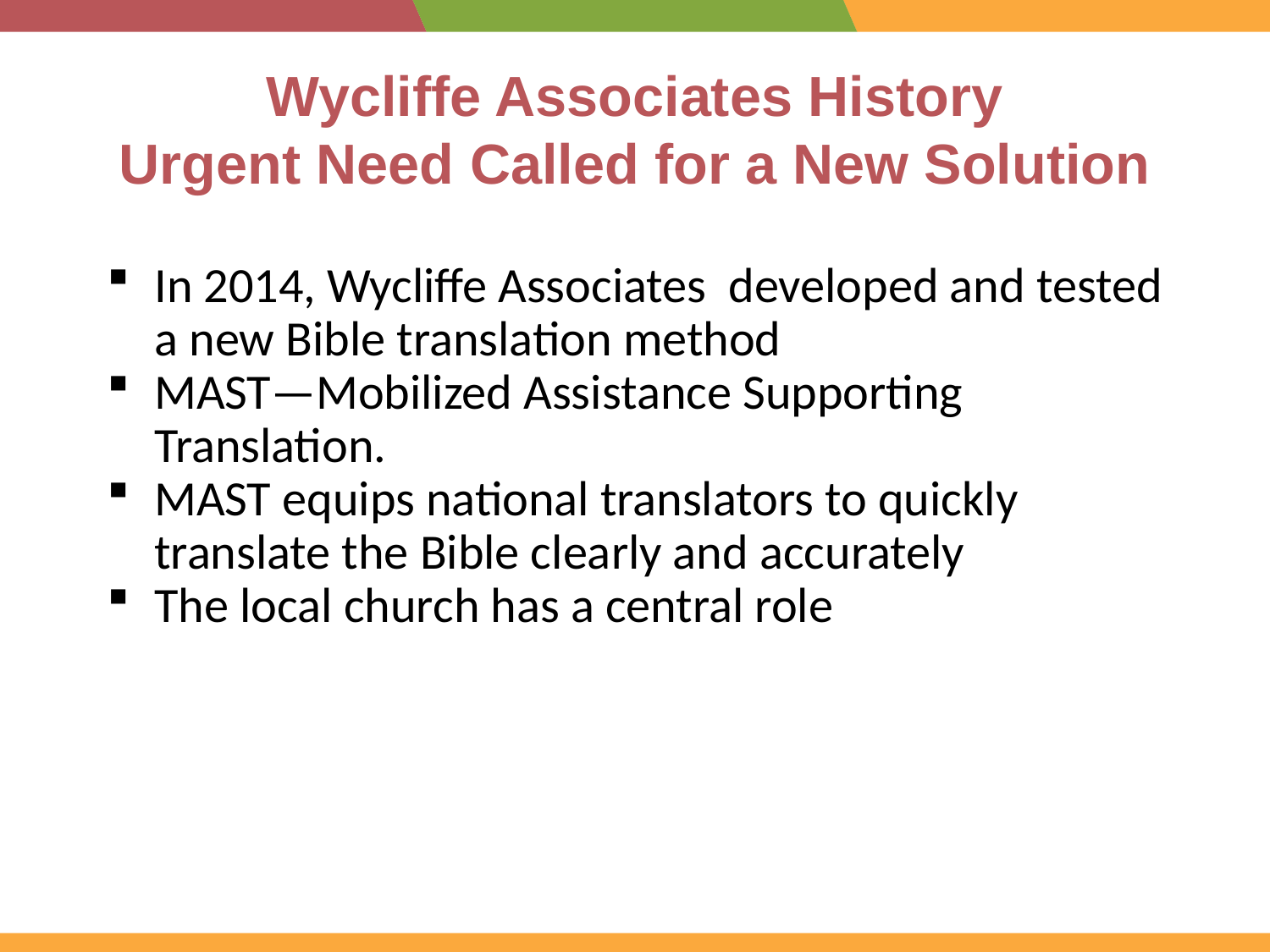

# Wycliffe Associates History Urgent Need Called for a New Solution
In 2014, Wycliffe Associates  developed and tested a new Bible translation method
MAST—Mobilized Assistance Supporting Translation.
MAST equips national translators to quickly translate the Bible clearly and accurately
The local church has a central role